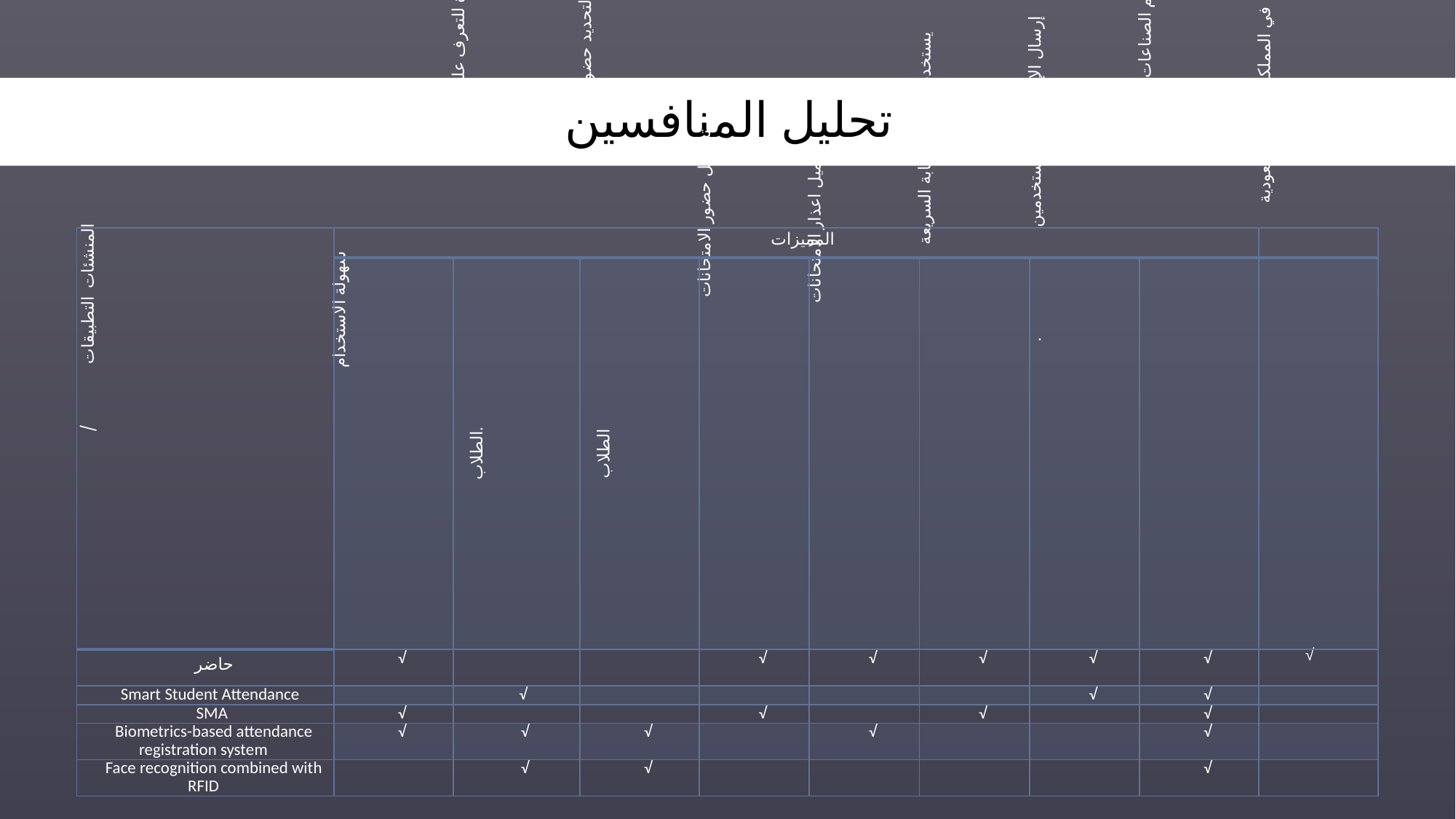

# تحليل المنافسين

| المنشئات/التطبيقات | المميزات |  |  |  |  |  |  |  |  |
| --- | --- | --- | --- | --- | --- | --- | --- | --- | --- |
|  | سهولة الاستخدام | استخدم مكونات الأجهزة للتعرف على هوية الطلاب. | استخدام تقنيات القياسات الحيوية لتحديد حضور الطلاب | تسجيل حضور الامتحانات | تحميل اعذار الامتحانات | يستخدم رمز الاستجابة السريعة | إرسال الإخطارات للمستخدمين. | أنظمة مطورة لدعم الصناعات التعليمية | في المملكة العربية السعودية |
| حاضر | √ |  |  | √ | √ | √ | √ | √ | √ |
| Smart Student Attendance |  | √ |  |  |  |  | √ | √ |  |
| SMA | √ |  |  | √ |  | √ |  | √ |  |
| Biometrics-based attendance registration system | √ | √ | √ |  | √ |  |  | √ |  |
| Face recognition combined with RFID |  | √ | √ |  |  |  |  | √ |  |